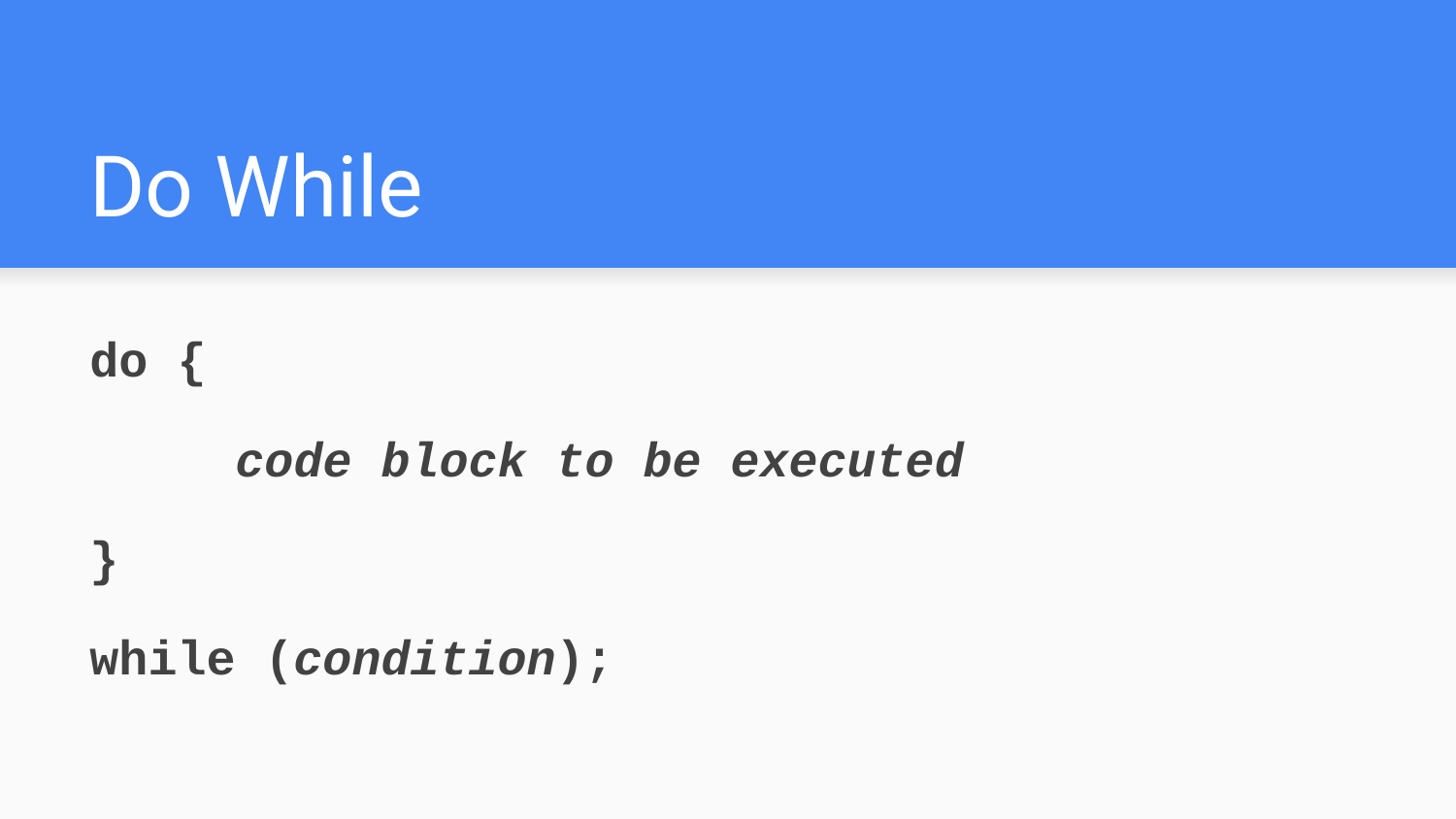

# Do While
do {
	code block to be executed
}
while (condition);